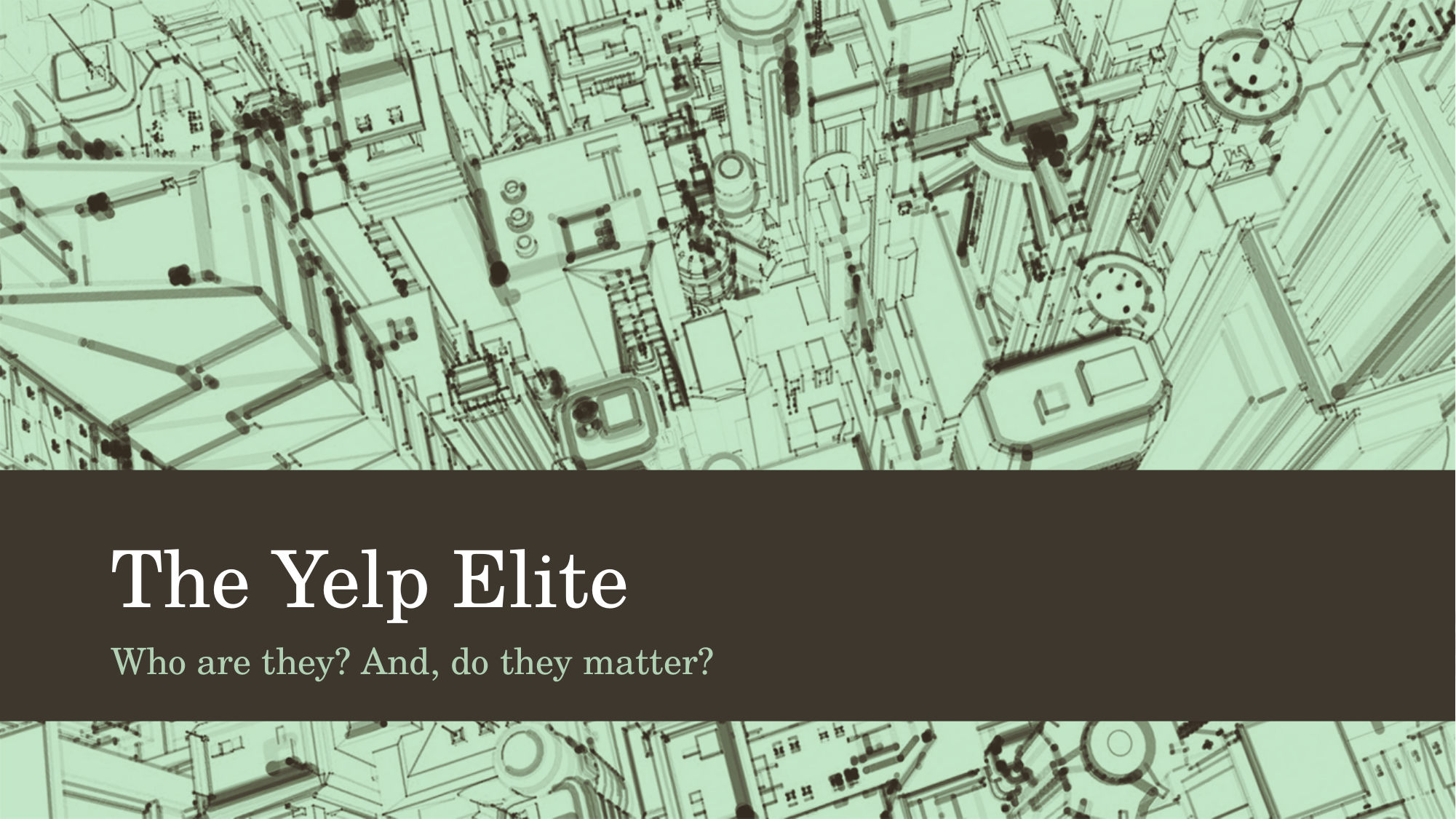

# The Yelp Elite
Who are they? And, do they matter?